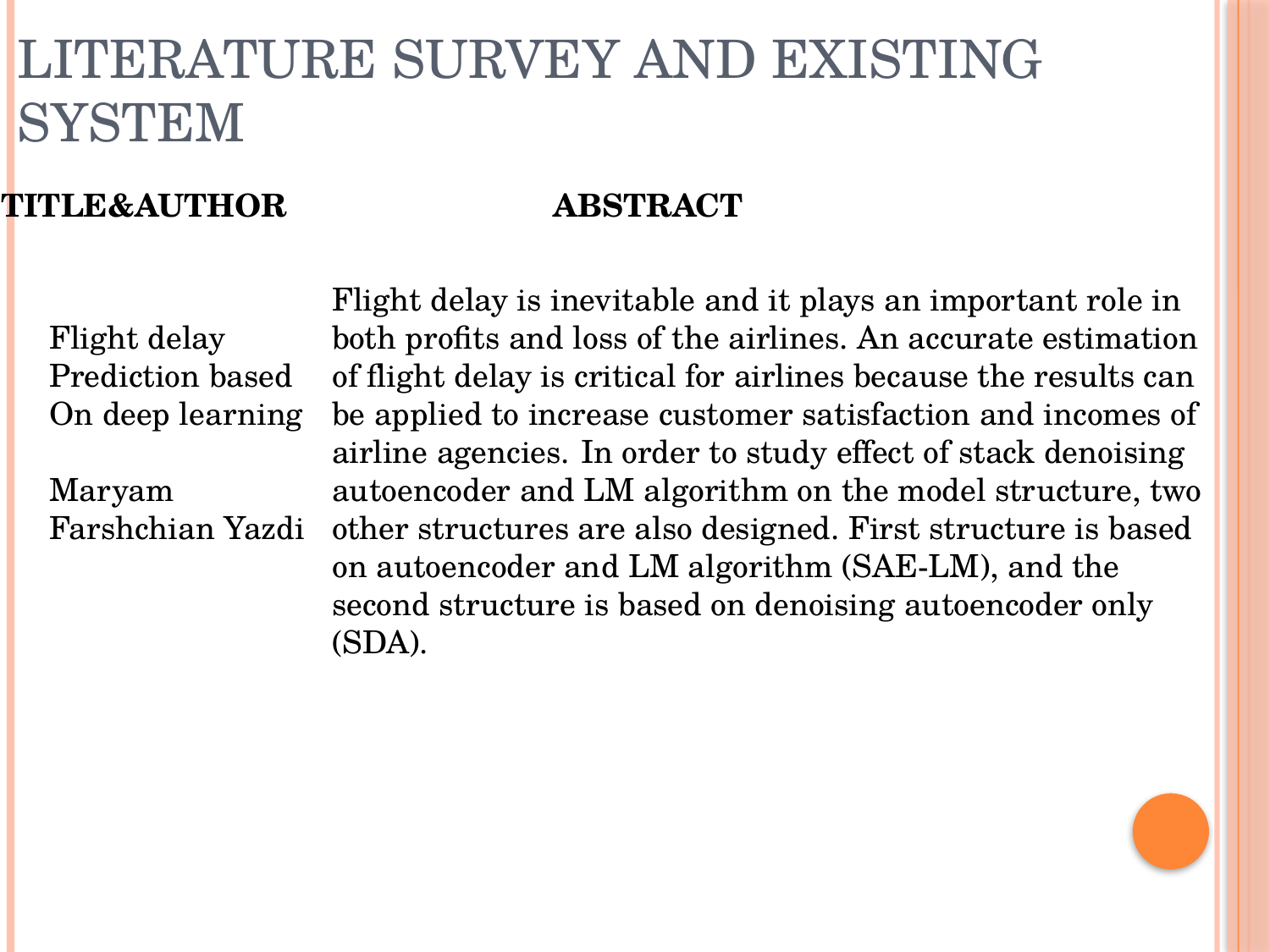

# LITERATURE SURVEY AND EXISTING SYSTEM
TITLE&AUTHOR
ABSTRACT
Flight delay is inevitable and it plays an important role in both profits and loss of the airlines. An accurate estimation of flight delay is critical for airlines because the results can be applied to increase customer satisfaction and incomes of airline agencies. In order to study effect of stack denoising autoencoder and LM algorithm on the model structure, two other structures are also designed. First structure is based on autoencoder and LM algorithm (SAE-LM), and the second structure is based on denoising autoencoder only (SDA).
Flight delay
Prediction based
On deep learning

Maryam Farshchian Yazdi